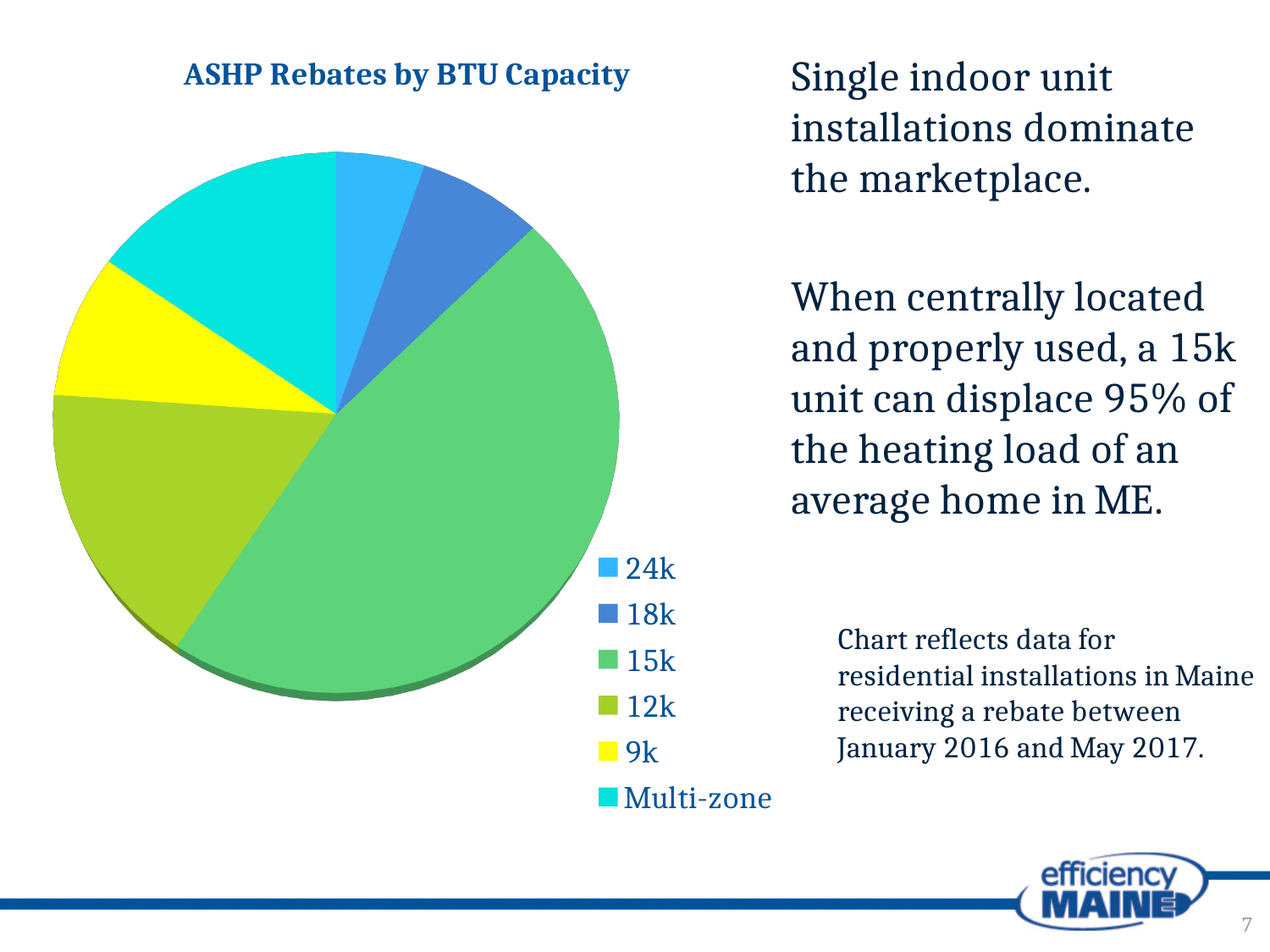

[unsupported chart]

Single indoor unit installations dominate the marketplace.

When centrally located and properly used, a 15k unit can displace 95% of the heating load of an average home in ME.
Chart reflects data for residential installations in Maine receiving a rebate between January 2016 and May 2017.

7